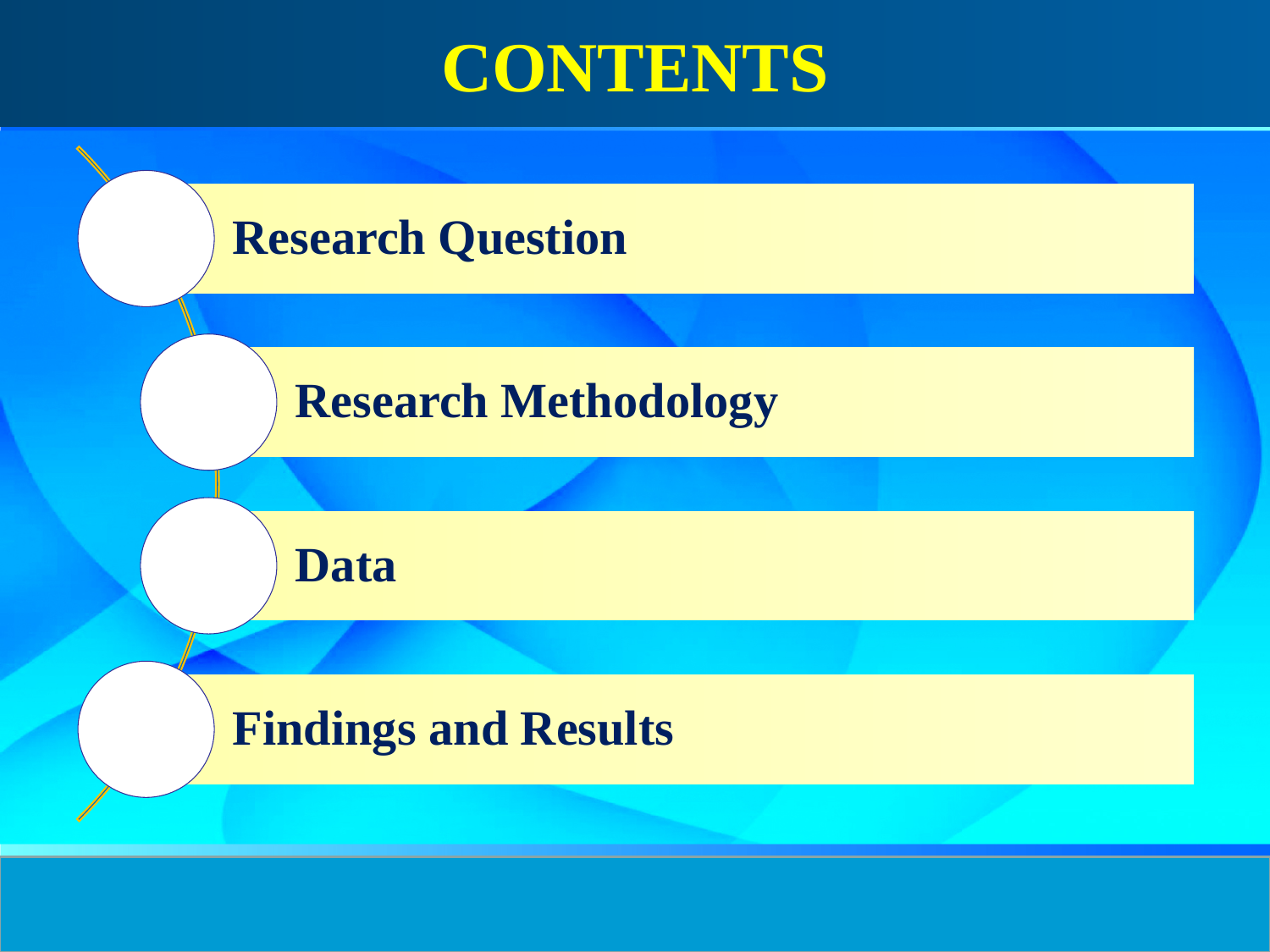

CONTENTS
Research Question
Research Methodology
Data
Findings and Results